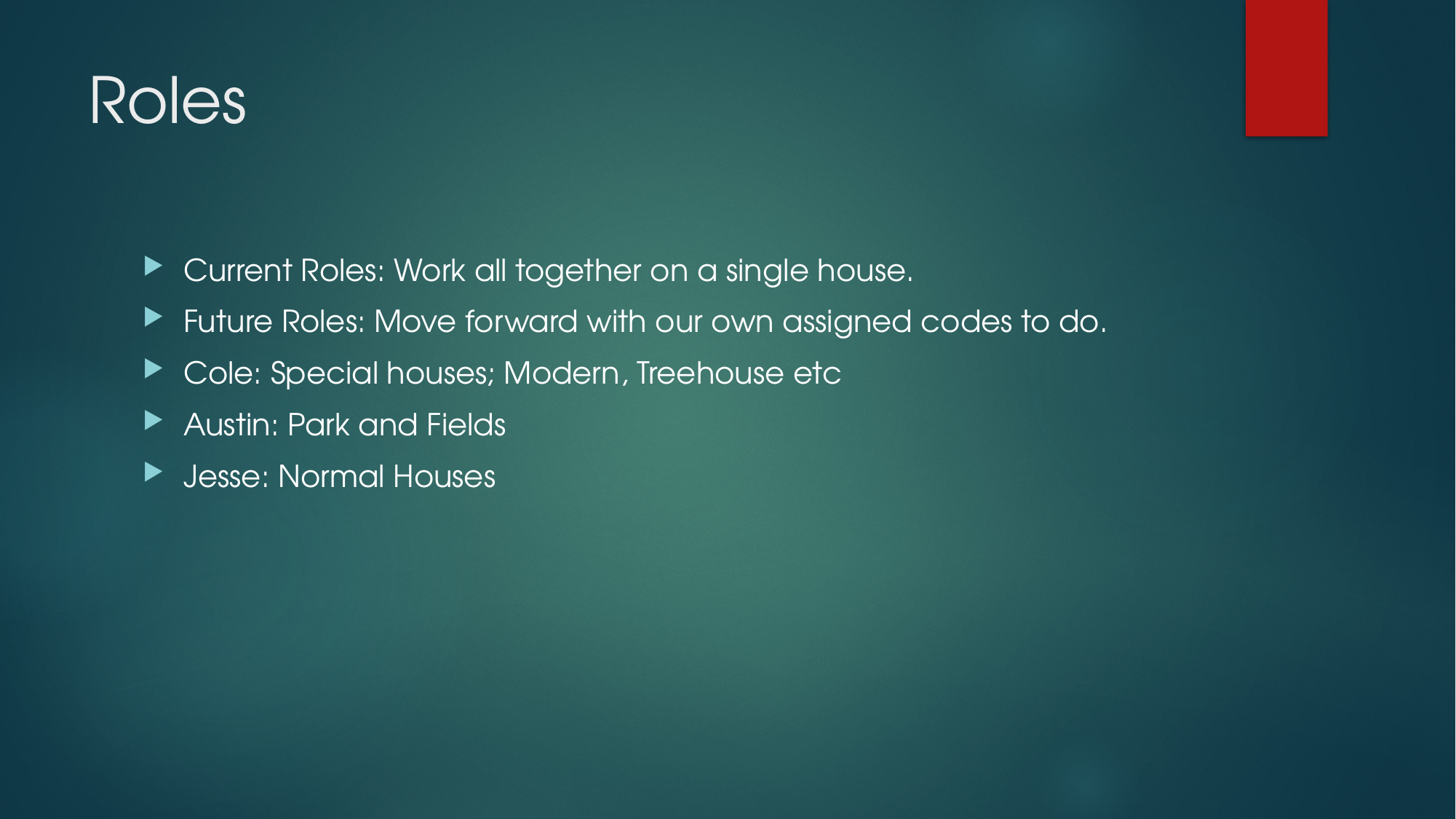

# Roles
Current Roles: Work all together on a single house.
Future Roles: Move forward with our own assigned codes to do.
Cole: Special houses; Modern, Treehouse etc
Austin: Park and Fields
Jesse: Normal Houses